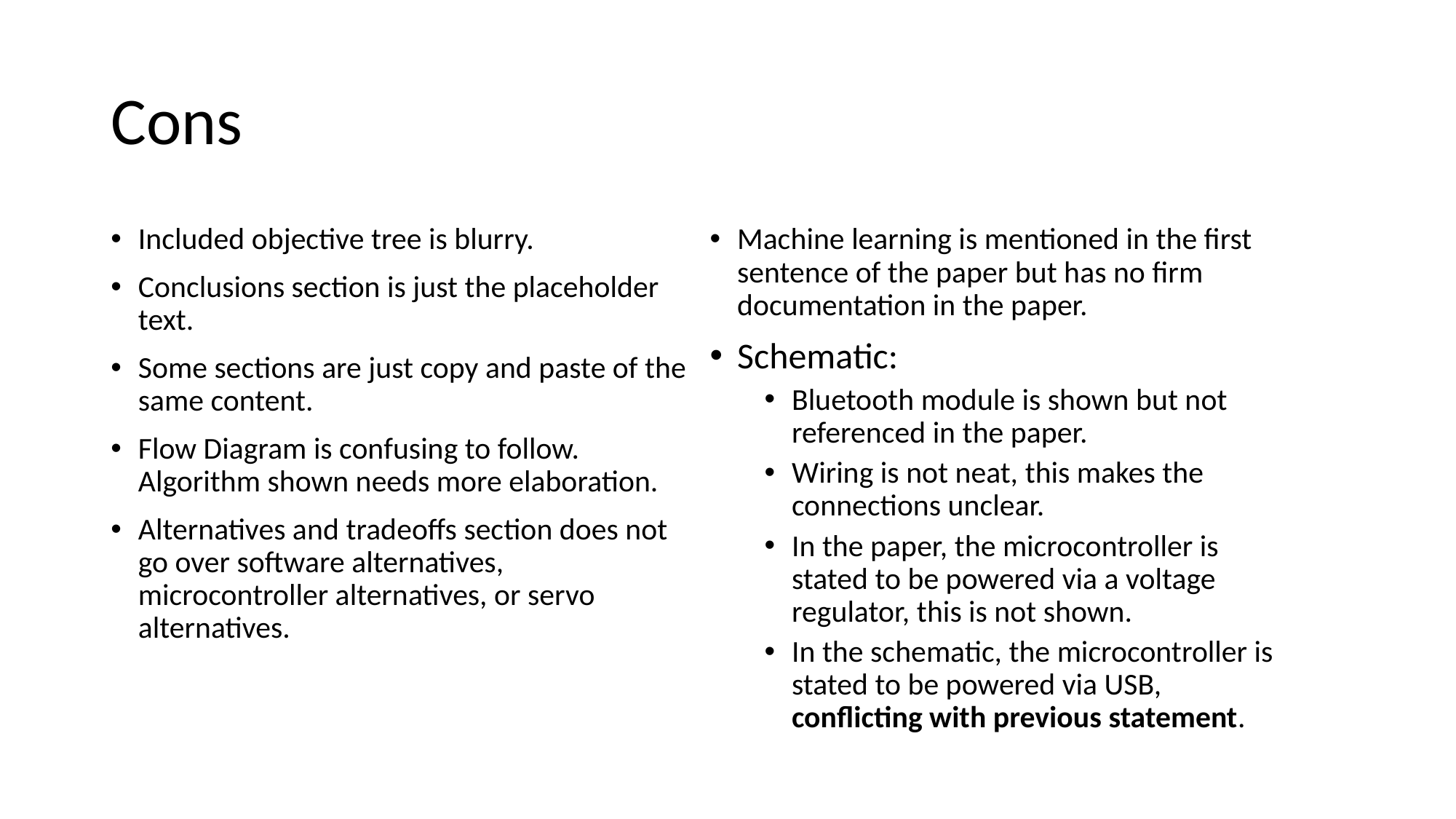

# Cons
Machine learning is mentioned in the first sentence of the paper but has no firm documentation in the paper.
Schematic:
Bluetooth module is shown but not referenced in the paper.
Wiring is not neat, this makes the connections unclear.
In the paper, the microcontroller is stated to be powered via a voltage regulator, this is not shown.
In the schematic, the microcontroller is stated to be powered via USB, conflicting with previous statement.
Included objective tree is blurry.
Conclusions section is just the placeholder text.
Some sections are just copy and paste of the same content.
Flow Diagram is confusing to follow. Algorithm shown needs more elaboration.
Alternatives and tradeoffs section does not go over software alternatives, microcontroller alternatives, or servo alternatives.